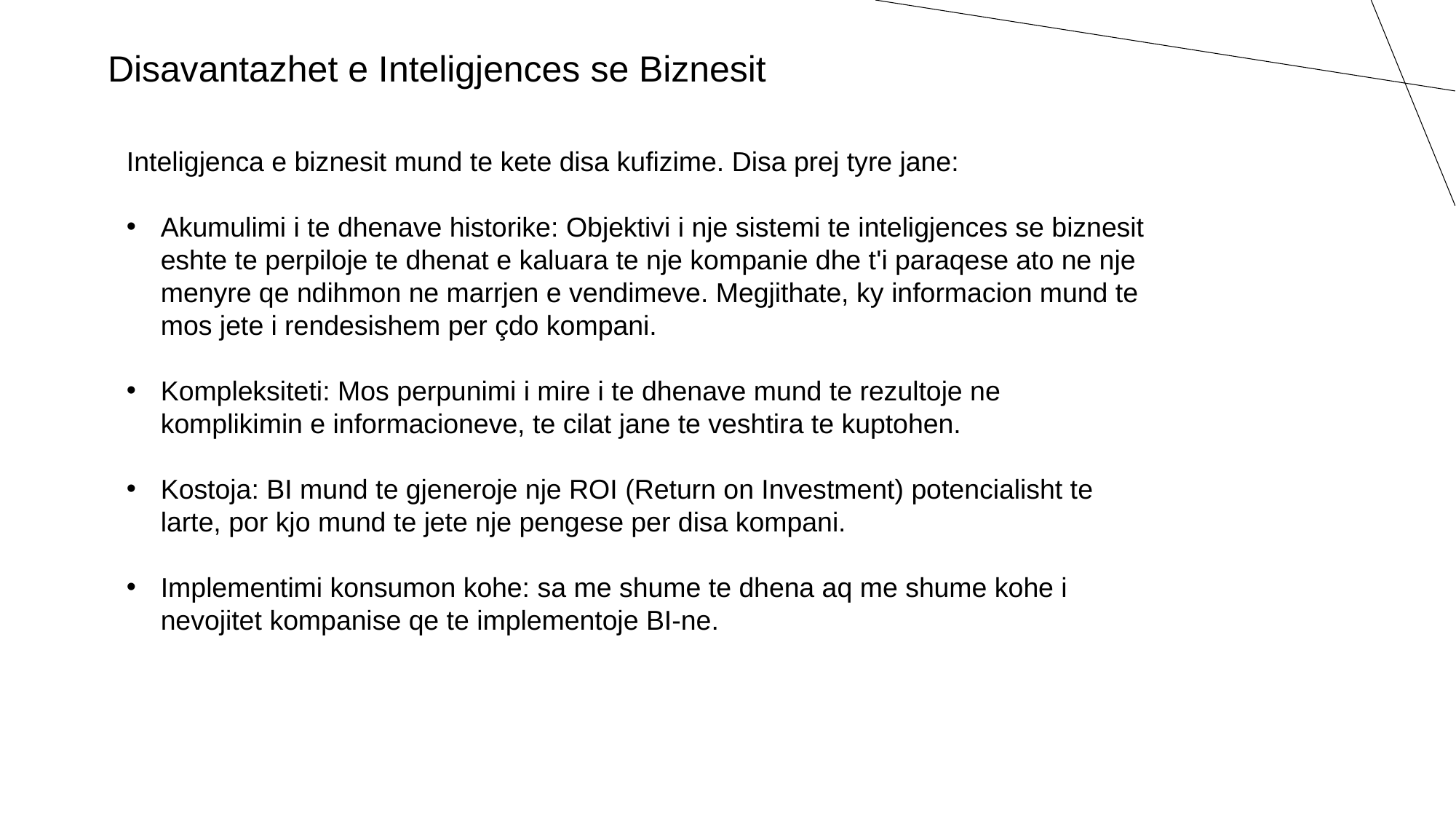

Disavantazhet e Inteligjences se Biznesit
Inteligjenca e biznesit mund te kete disa kufizime. Disa prej tyre jane:

Akumulimi i te dhenave historike: Objektivi i nje sistemi te inteligjences se biznesit eshte te perpiloje te dhenat e kaluara te nje kompanie dhe t'i paraqese ato ne nje menyre qe ndihmon ne marrjen e vendimeve. Megjithate, ky informacion mund te mos jete i rendesishem per çdo kompani.

Kompleksiteti: Mos perpunimi i mire i te dhenave mund te rezultoje ne komplikimin e informacioneve, te cilat jane te veshtira te kuptohen.

Kostoja: BI mund te gjeneroje nje ROI (Return on Investment) potencialisht te larte, por kjo mund te jete nje pengese per disa kompani.

Implementimi konsumon kohe: sa me shume te dhena aq me shume kohe i nevojitet kompanise qe te implementoje BI-ne.